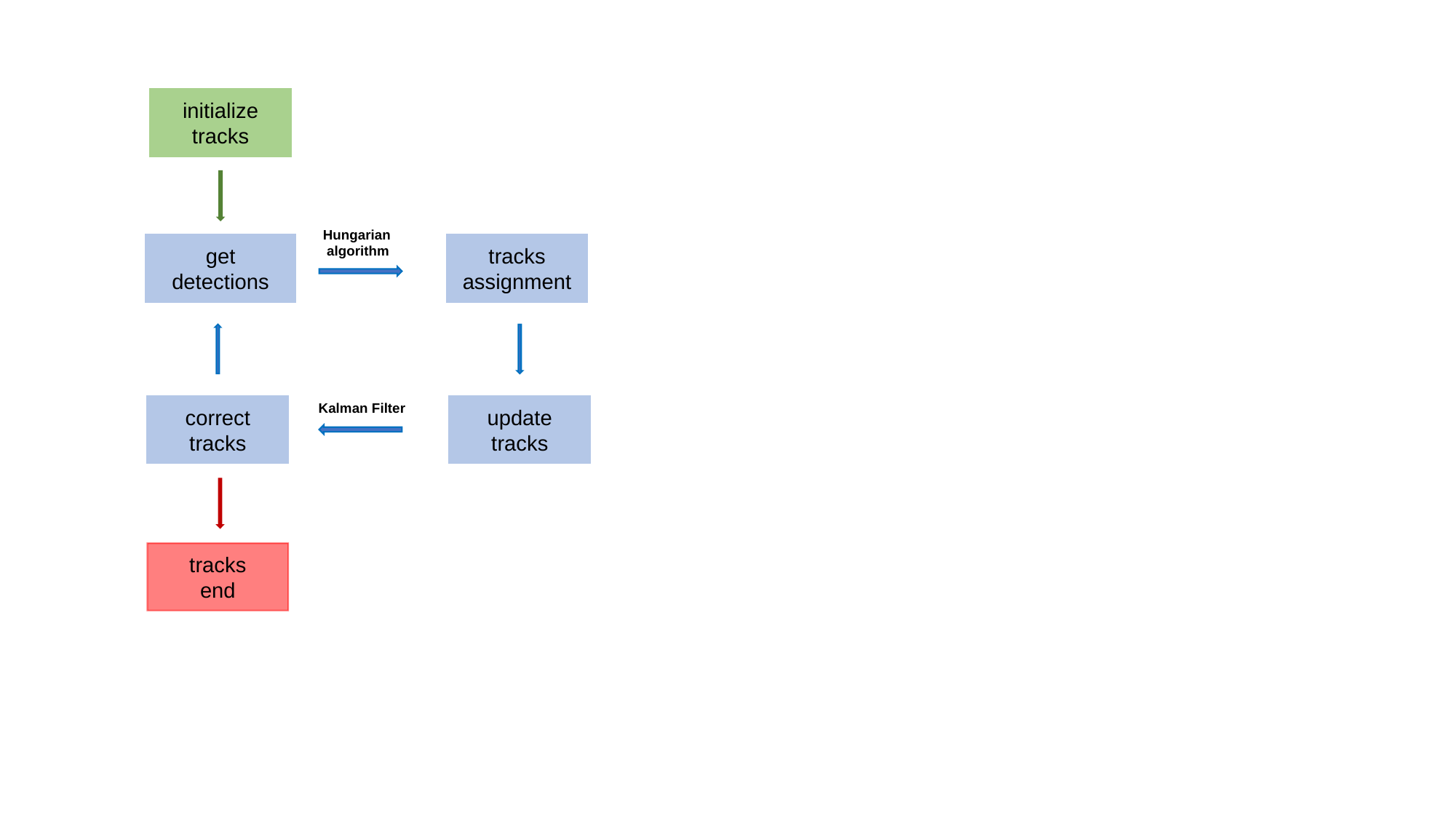

initialize tracks

Hungarian
 algorithm
get detections
tracks assignment

Kalman Filter
correct
tracks
update
tracks

tracks
end